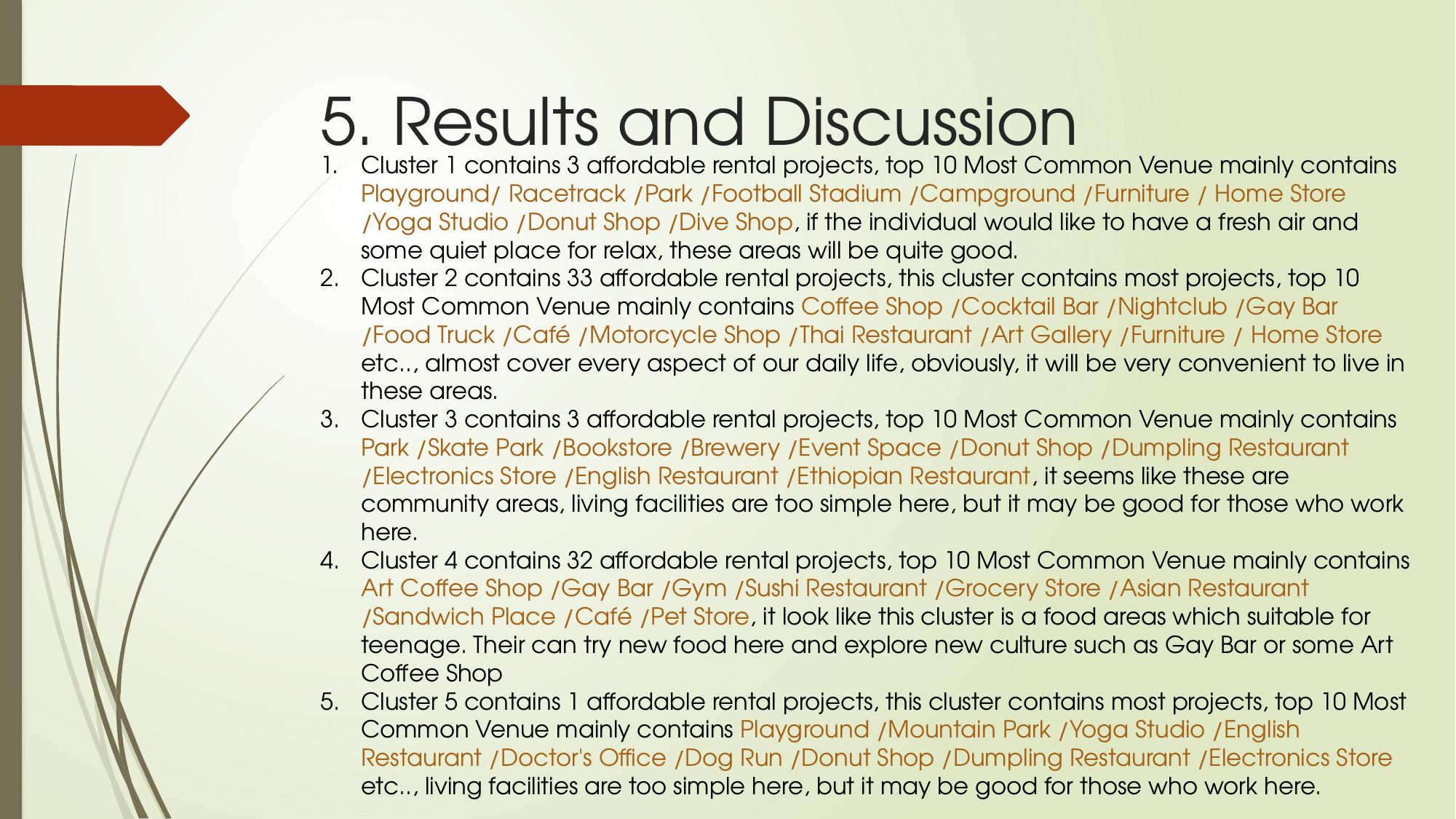

# 5. Results and Discussion
Cluster 1 contains 3 affordable rental projects, top 10 Most Common Venue mainly contains Playground/ Racetrack /Park /Football Stadium /Campground /Furniture / Home Store /Yoga Studio /Donut Shop /Dive Shop, if the individual would like to have a fresh air and some quiet place for relax, these areas will be quite good.
Cluster 2 contains 33 affordable rental projects, this cluster contains most projects, top 10 Most Common Venue mainly contains Coffee Shop /Cocktail Bar /Nightclub /Gay Bar /Food Truck /Café /Motorcycle Shop /Thai Restaurant /Art Gallery /Furniture / Home Store etc.., almost cover every aspect of our daily life, obviously, it will be very convenient to live in these areas.
Cluster 3 contains 3 affordable rental projects, top 10 Most Common Venue mainly contains Park /Skate Park /Bookstore /Brewery /Event Space /Donut Shop /Dumpling Restaurant /Electronics Store /English Restaurant /Ethiopian Restaurant, it seems like these are community areas, living facilities are too simple here, but it may be good for those who work here.
Cluster 4 contains 32 affordable rental projects, top 10 Most Common Venue mainly contains Art Coffee Shop /Gay Bar /Gym /Sushi Restaurant /Grocery Store /Asian Restaurant /Sandwich Place /Café /Pet Store, it look like this cluster is a food areas which suitable for teenage. Their can try new food here and explore new culture such as Gay Bar or some Art Coffee Shop
Cluster 5 contains 1 affordable rental projects, this cluster contains most projects, top 10 Most Common Venue mainly contains Playground /Mountain Park /Yoga Studio /English Restaurant /Doctor's Office /Dog Run /Donut Shop /Dumpling Restaurant /Electronics Store etc.., living facilities are too simple here, but it may be good for those who work here.